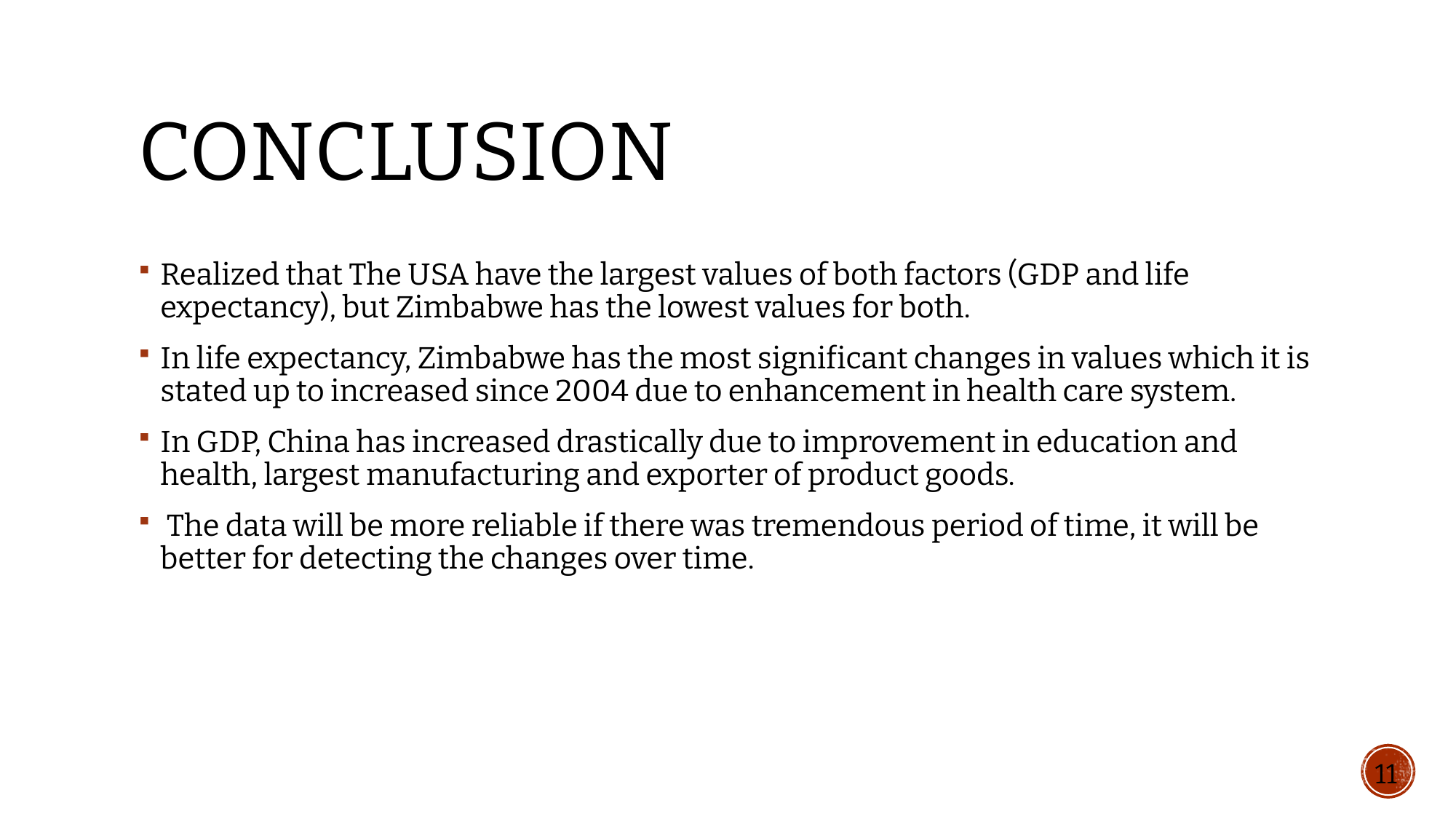

# Conclusion
Realized that The USA have the largest values of both factors (GDP and life expectancy), but Zimbabwe has the lowest values for both.
In life expectancy, Zimbabwe has the most significant changes in values which it is stated up to increased since 2004 due to enhancement in health care system.
In GDP, China has increased drastically due to improvement in education and health, largest manufacturing and exporter of product goods.
 The data will be more reliable if there was tremendous period of time, it will be better for detecting the changes over time.
11